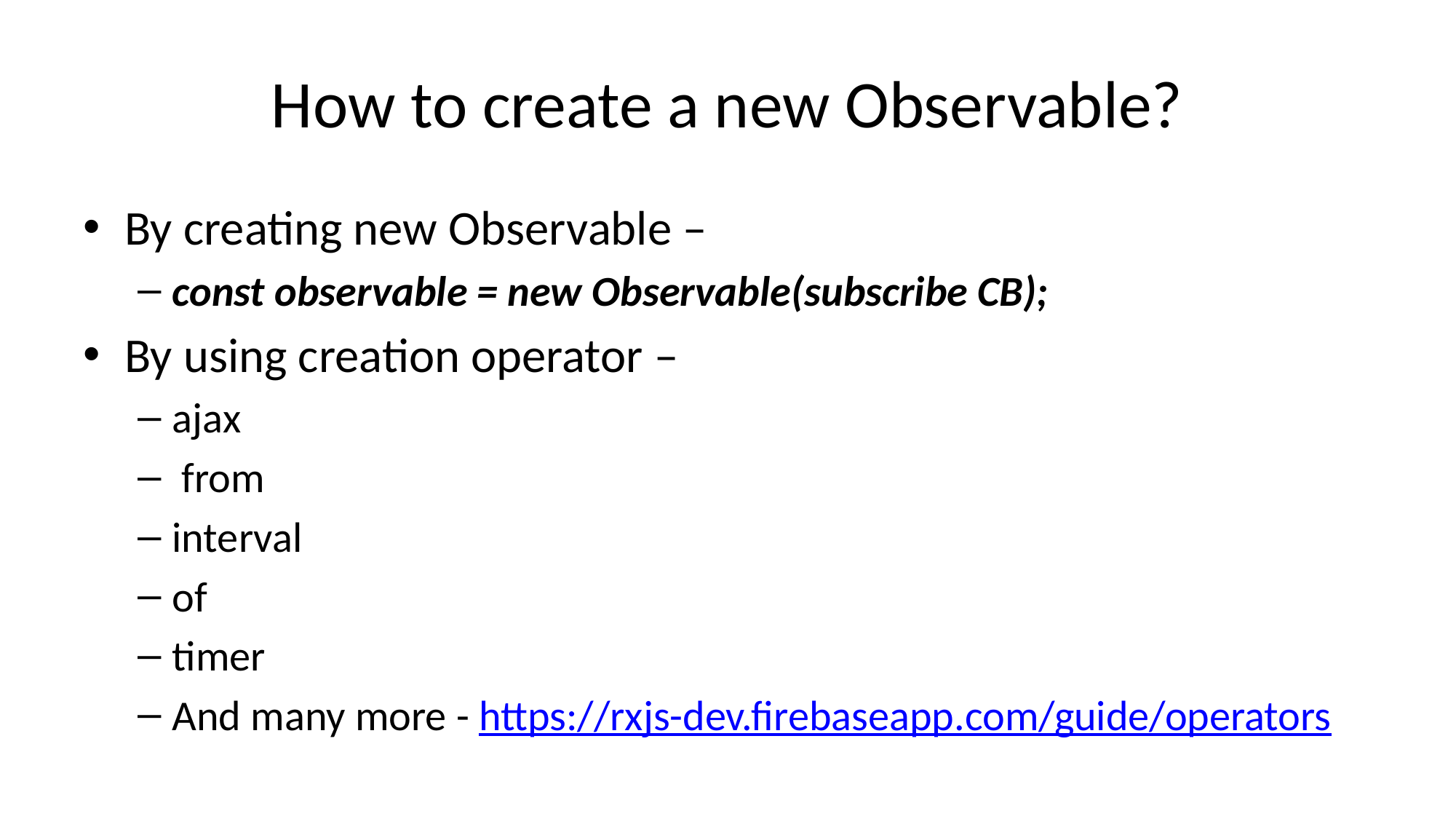

# How to create a new Observable?
By creating new Observable –
const observable = new Observable(subscribe CB);
By using creation operator –
ajax
 from
interval
of
timer
And many more - https://rxjs-dev.firebaseapp.com/guide/operators